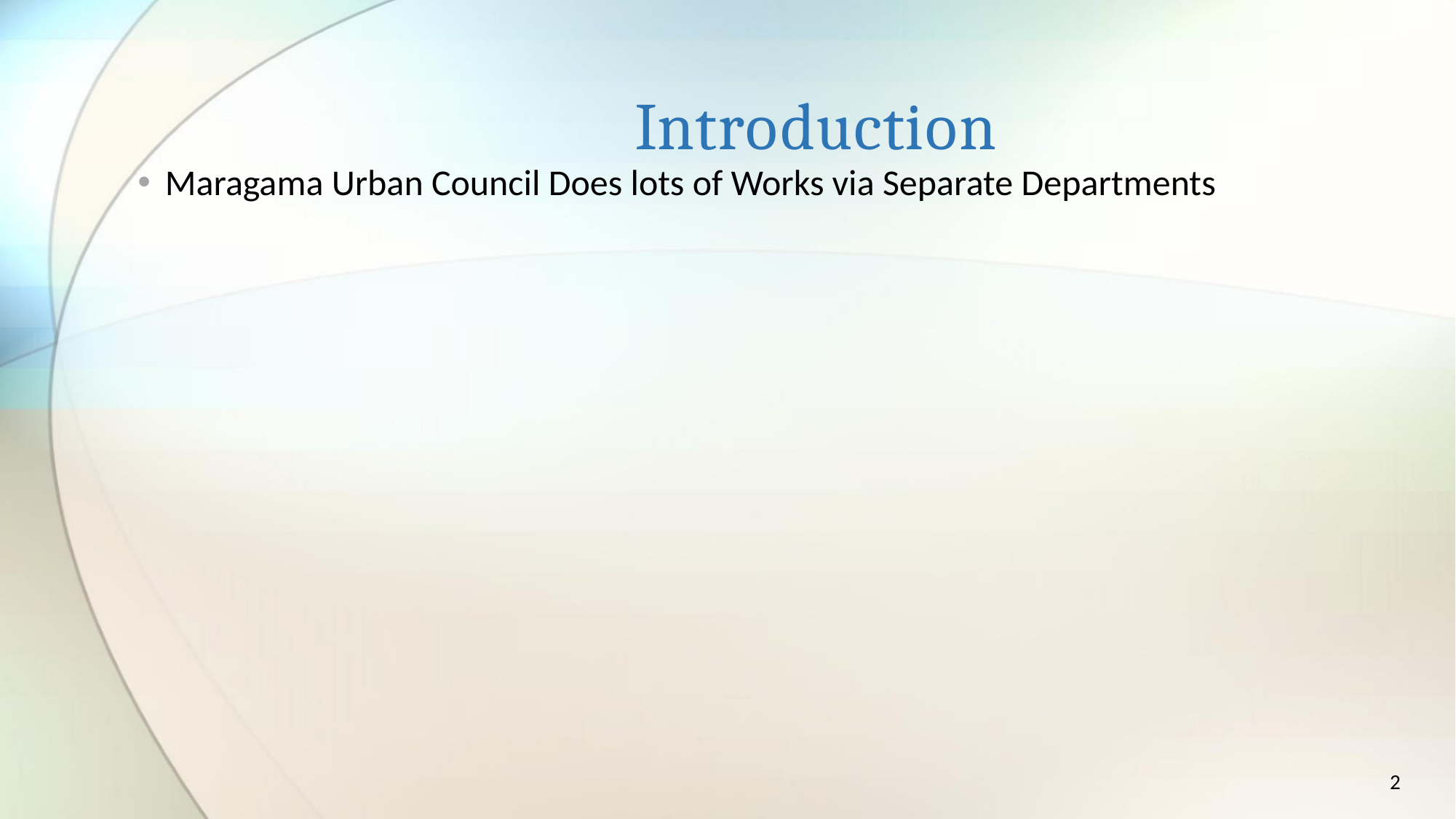

# Introduction
Maragama Urban Council Does lots of Works via Separate Departments
2